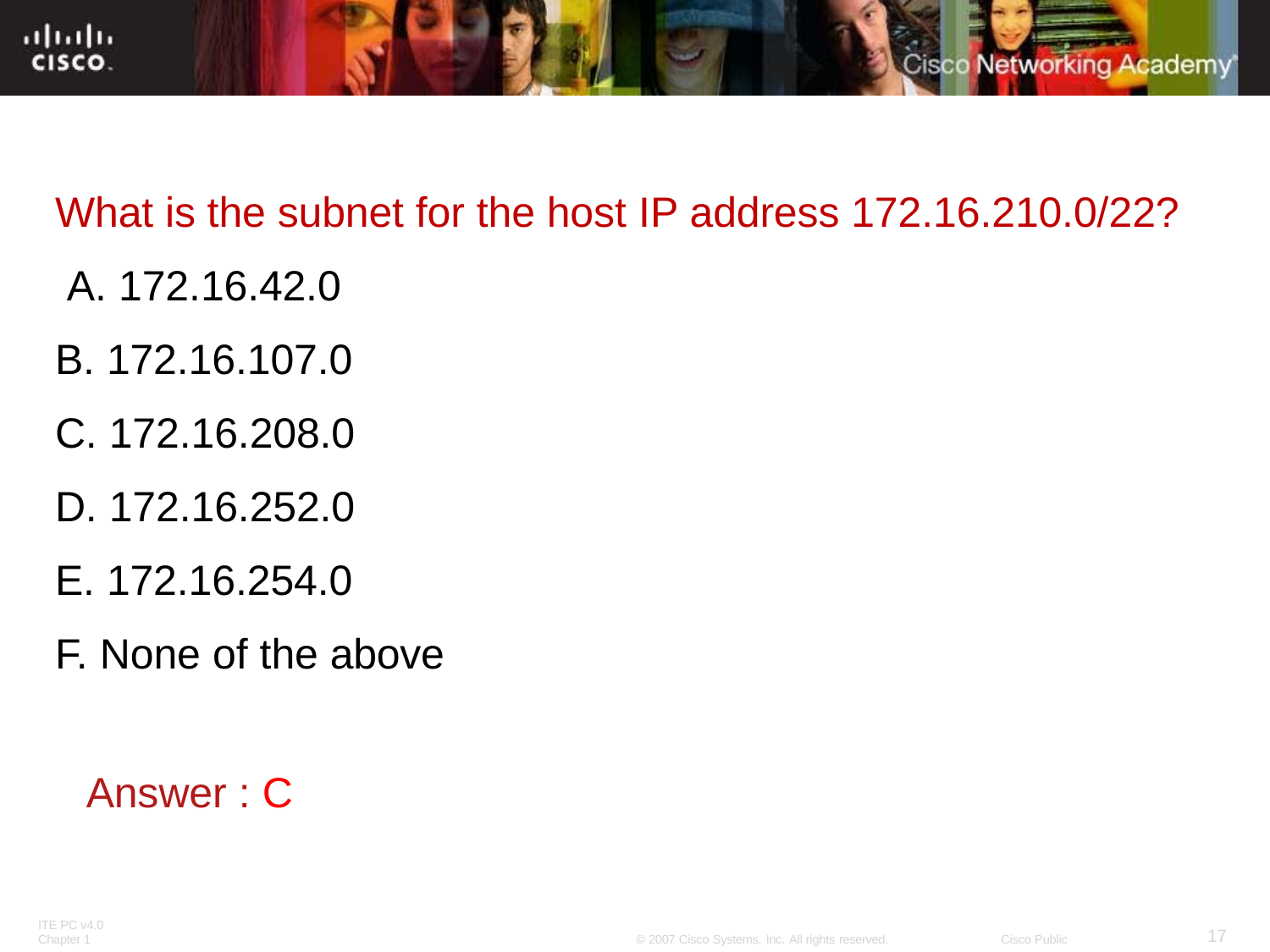

What is the subnet for the host IP address 172.16.210.0/22?  A. 172.16.42.0
B. 172.16.107.0
C. 172.16.208.0
D. 172.16.252.0
E. 172.16.254.0
F. None of the above

Answer : C
ITE PC v4.0
Chapter 1
17
© 2007 Cisco Systems, Inc. All rights reserved.
Cisco Public